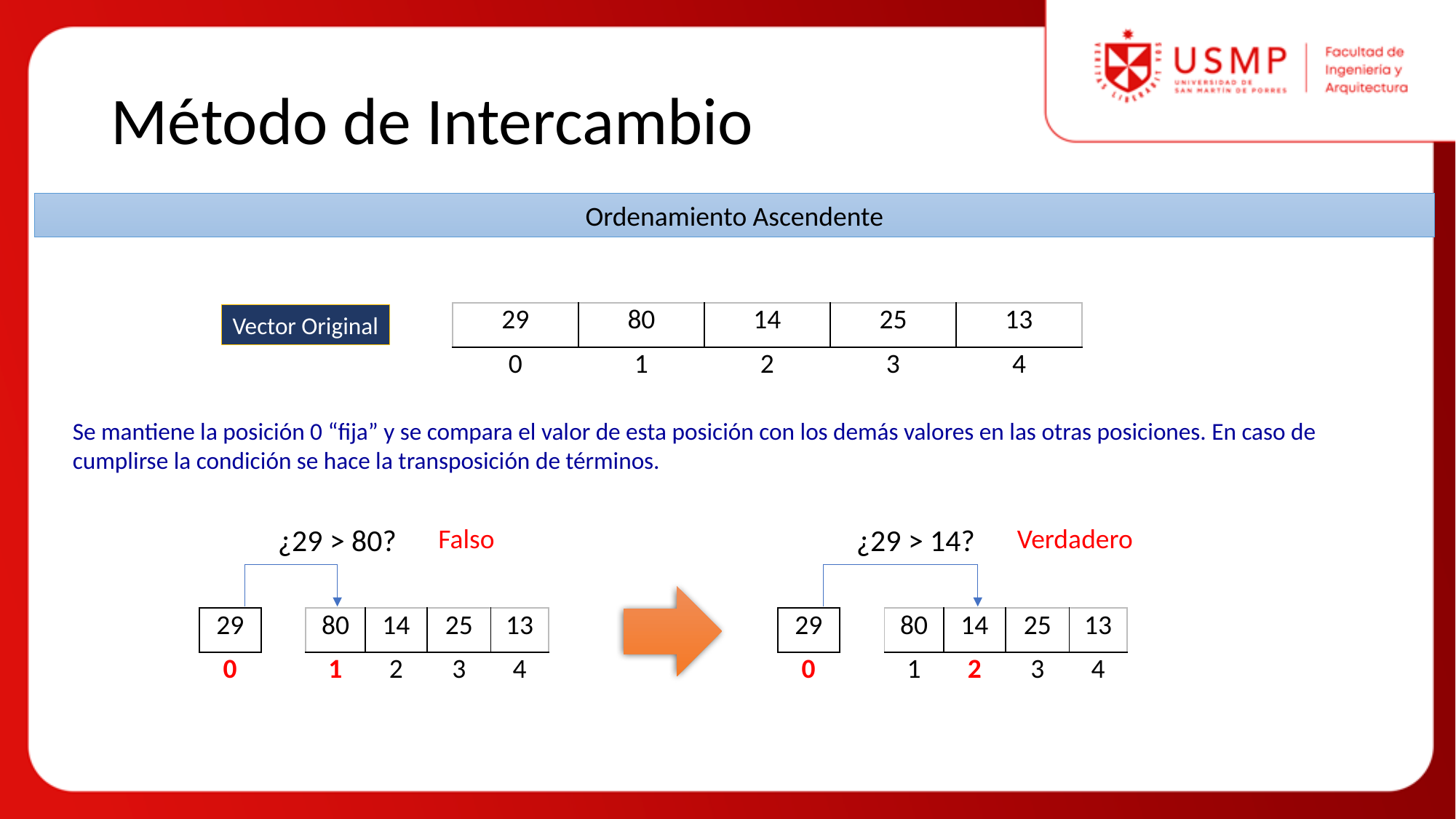

# Método de Intercambio
Ordenamiento Ascendente
| 29 | 80 | 14 | 25 | 13 |
| --- | --- | --- | --- | --- |
| 0 | 1 | 2 | 3 | 4 |
Vector Original
Se mantiene la posición 0 “fija” y se compara el valor de esta posición con los demás valores en las otras posiciones. En caso de cumplirse la condición se hace la transposición de términos.
¿29 > 80?
Falso
¿29 > 14?
Verdadero

| 29 |
| --- |
| 0 |
| 80 | 14 | 25 | 13 |
| --- | --- | --- | --- |
| 1 | 2 | 3 | 4 |
| 29 |
| --- |
| 0 |
| 80 | 14 | 25 | 13 |
| --- | --- | --- | --- |
| 1 | 2 | 3 | 4 |